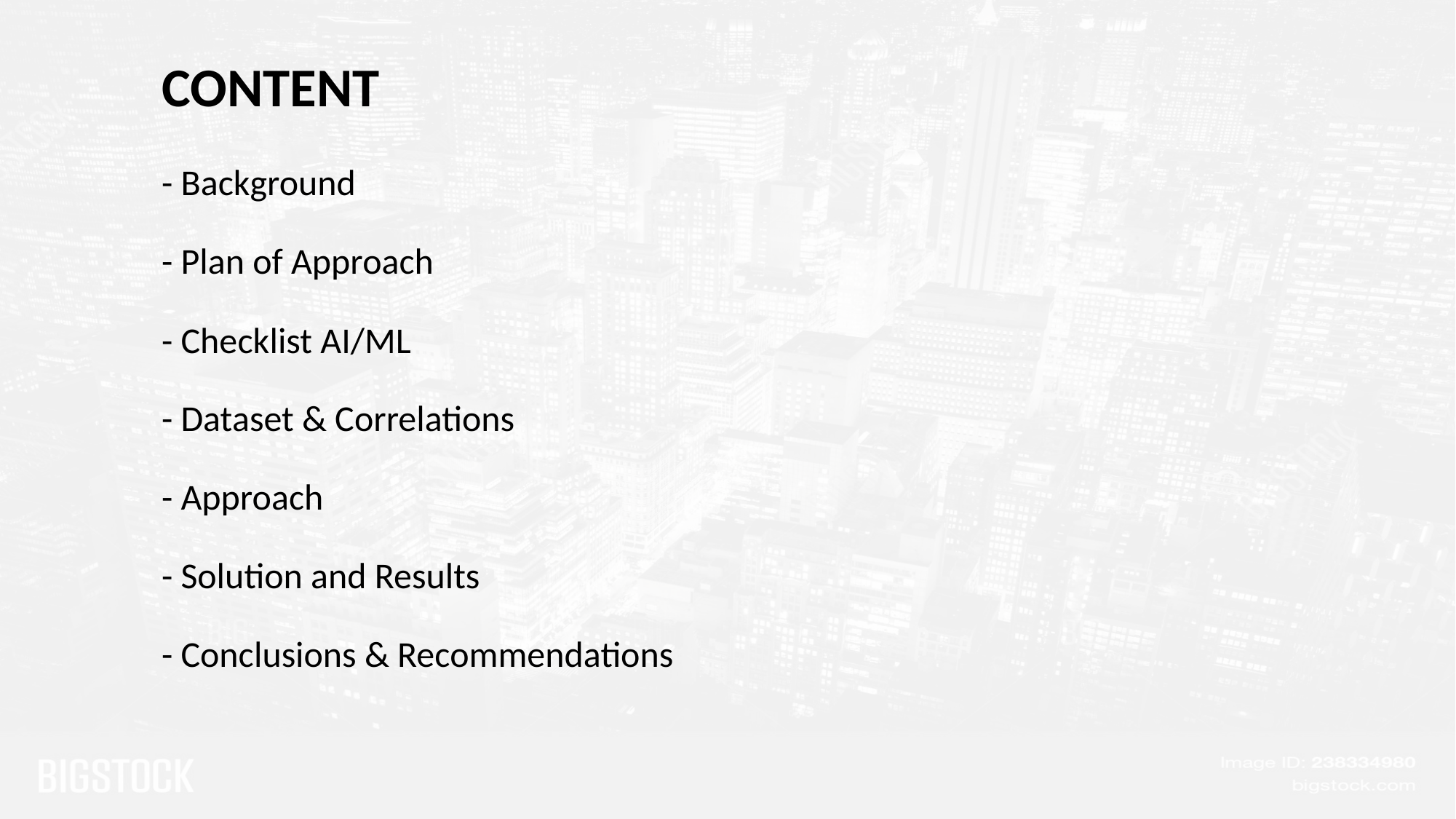

# CONTENT - Background - Plan of Approach - Checklist AI/ML - Dataset & Correlations - Approach - Solution and Results - Conclusions & Recommendations